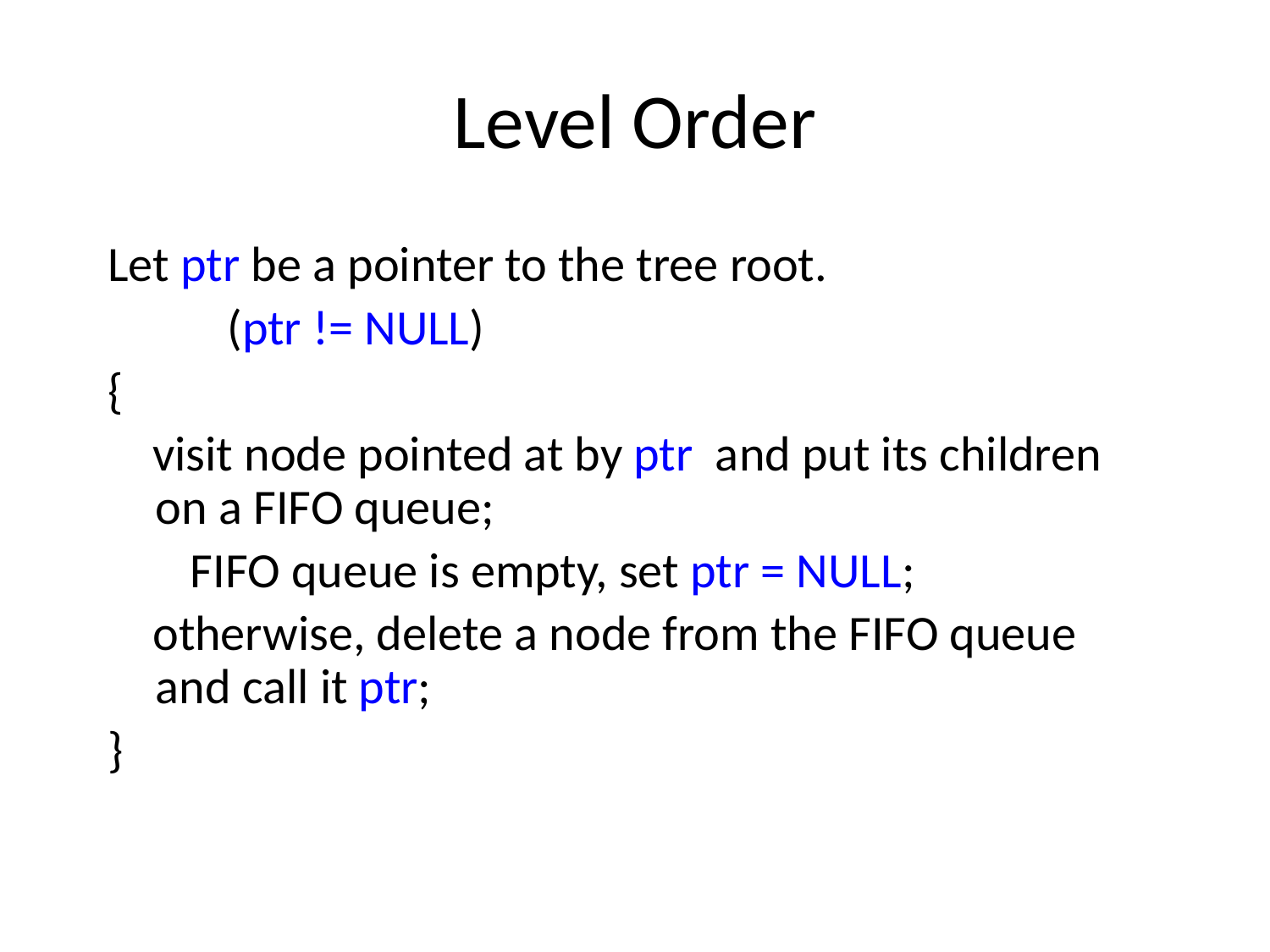

# Level Order
Let ptr be a pointer to the tree root.
while (ptr != NULL)
{
    visit node pointed at by ptr  and put its children on a FIFO queue;
    if FIFO queue is empty, set ptr = NULL;
    otherwise, delete a node from the FIFO queue and call it ptr;
}